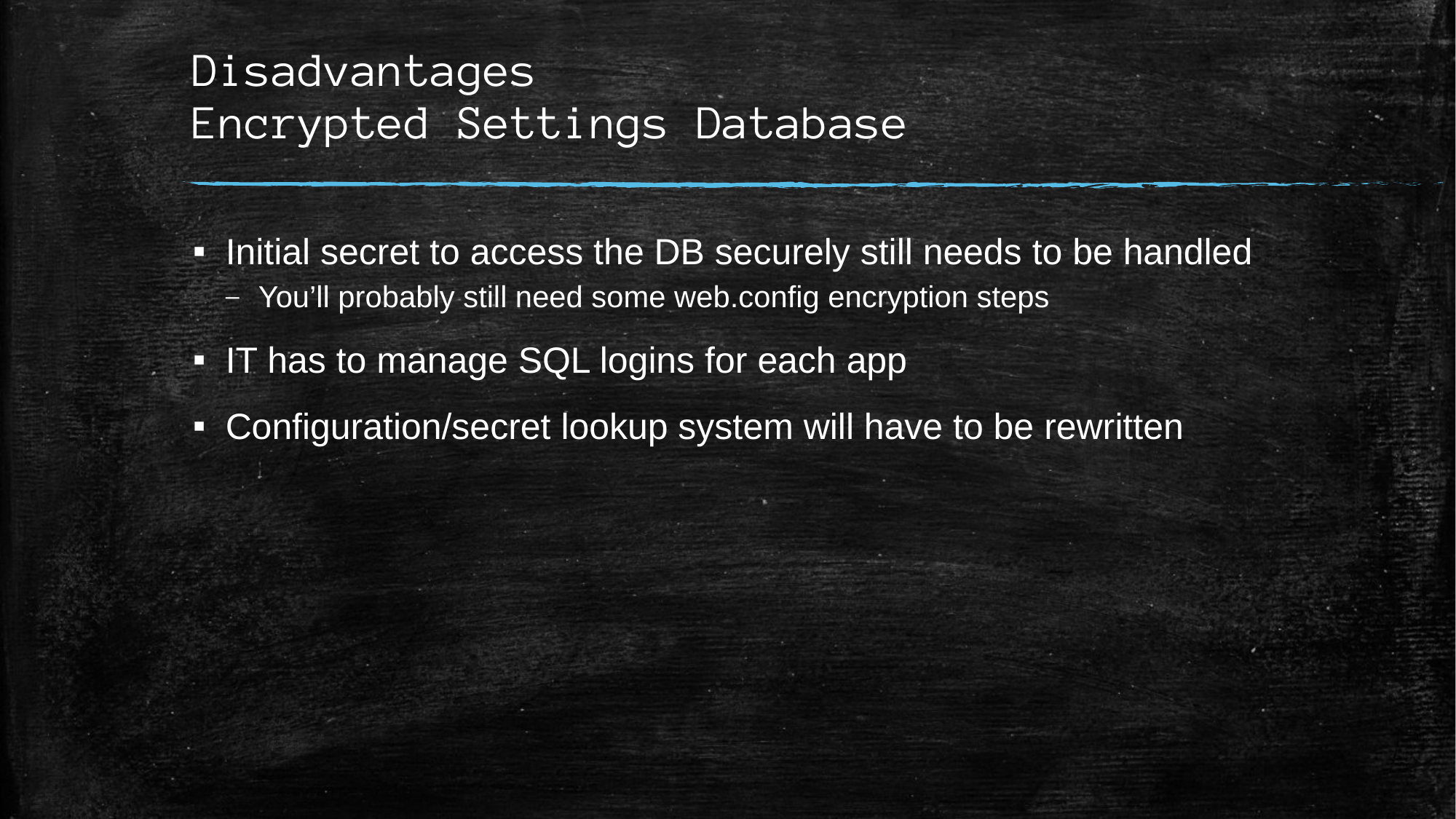

# Disadvantages Encrypted Settings Database
Initial secret to access the DB securely still needs to be handled
You’ll probably still need some web.config encryption steps
IT has to manage SQL logins for each app
Configuration/secret lookup system will have to be rewritten